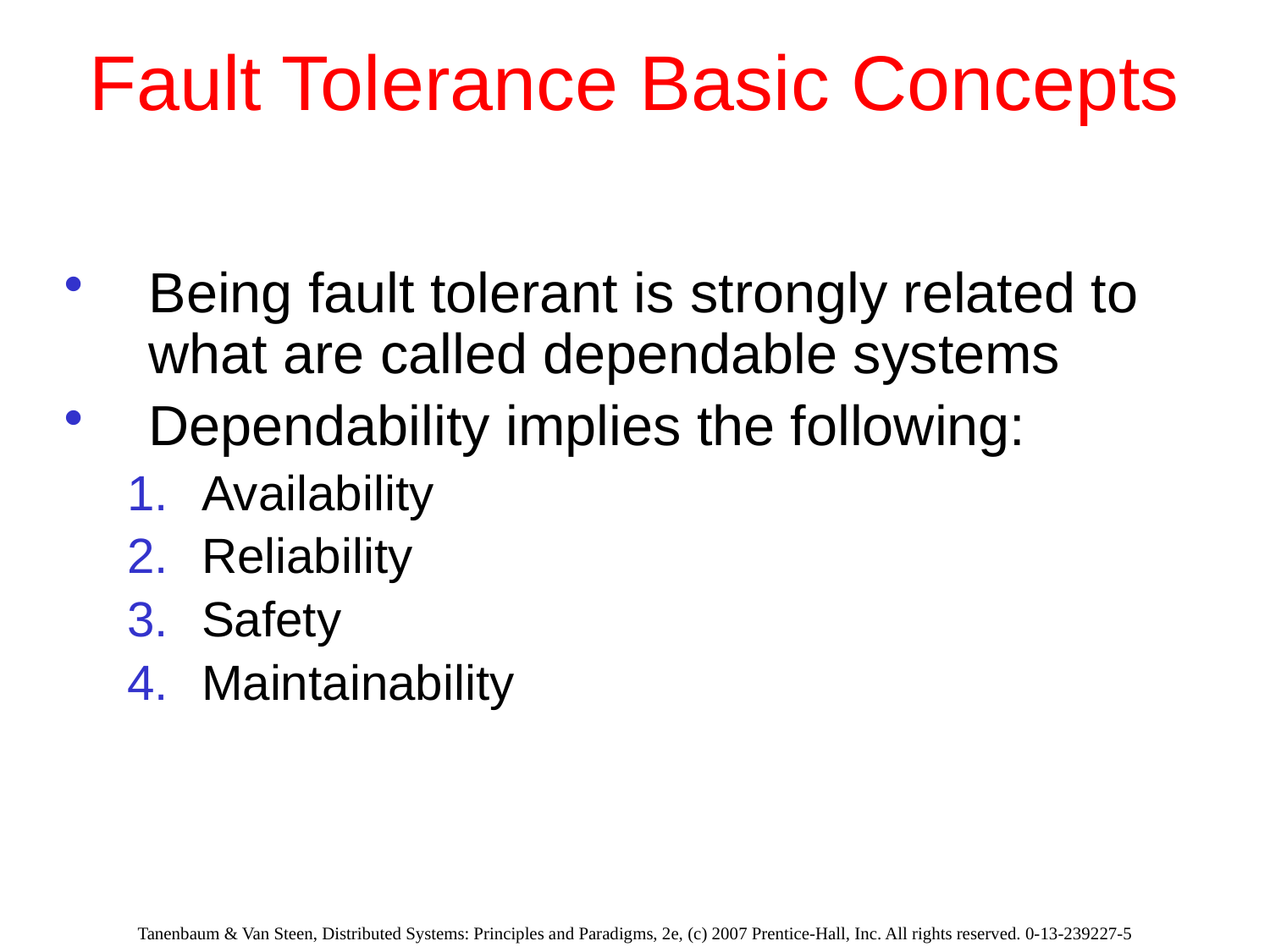

# Fault Tolerance Basic Concepts
Being fault tolerant is strongly related to what are called dependable systems
Dependability implies the following:
Availability
Reliability
Safety
Maintainability
Tanenbaum & Van Steen, Distributed Systems: Principles and Paradigms, 2e, (c) 2007 Prentice-Hall, Inc. All rights reserved. 0-13-239227-5